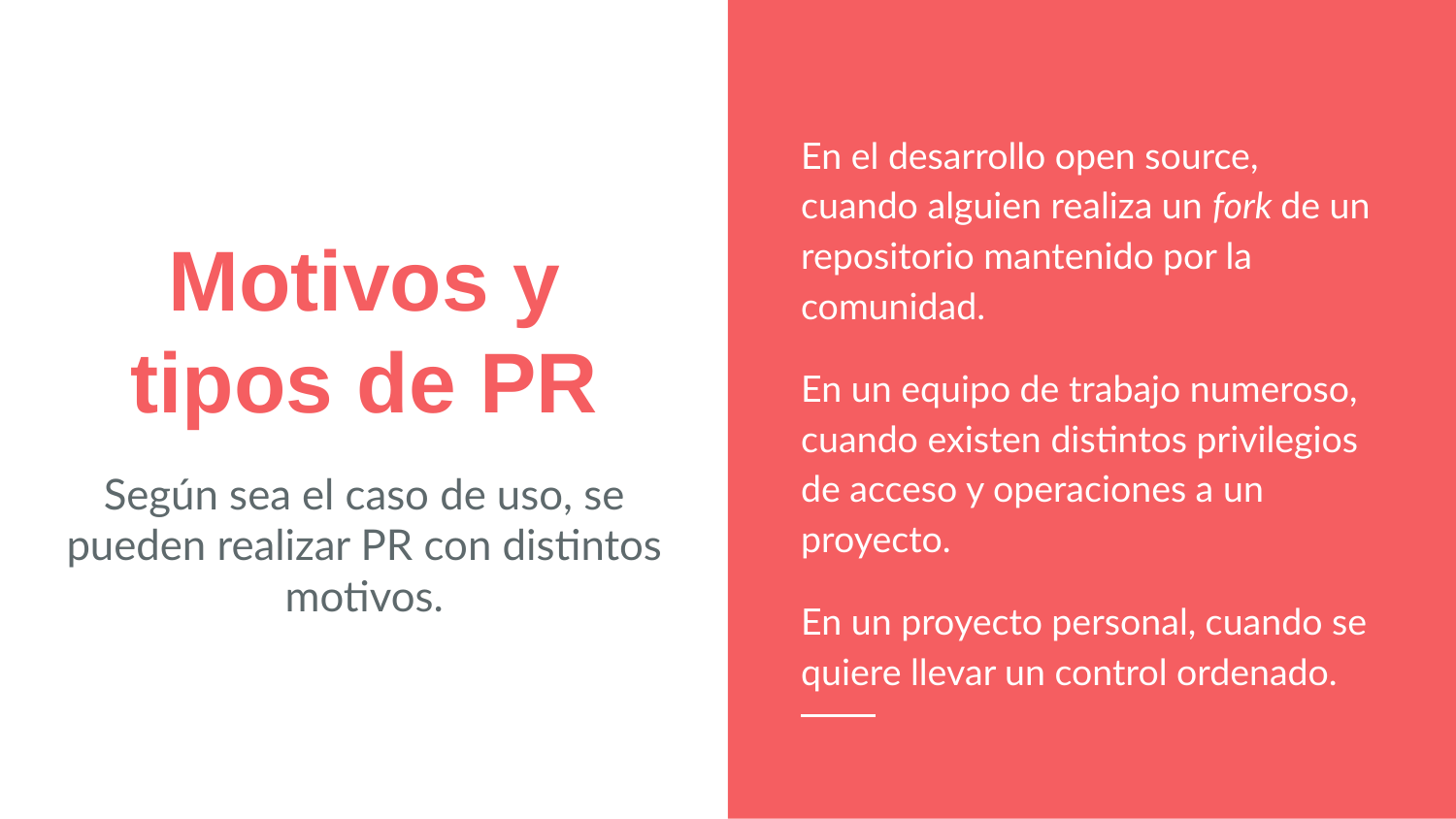

En el desarrollo open source, cuando alguien realiza un fork de un repositorio mantenido por la comunidad.
En un equipo de trabajo numeroso, cuando existen distintos privilegios de acceso y operaciones a un proyecto.
En un proyecto personal, cuando se quiere llevar un control ordenado.
# Motivos y tipos de PR
Según sea el caso de uso, se pueden realizar PR con distintos motivos.